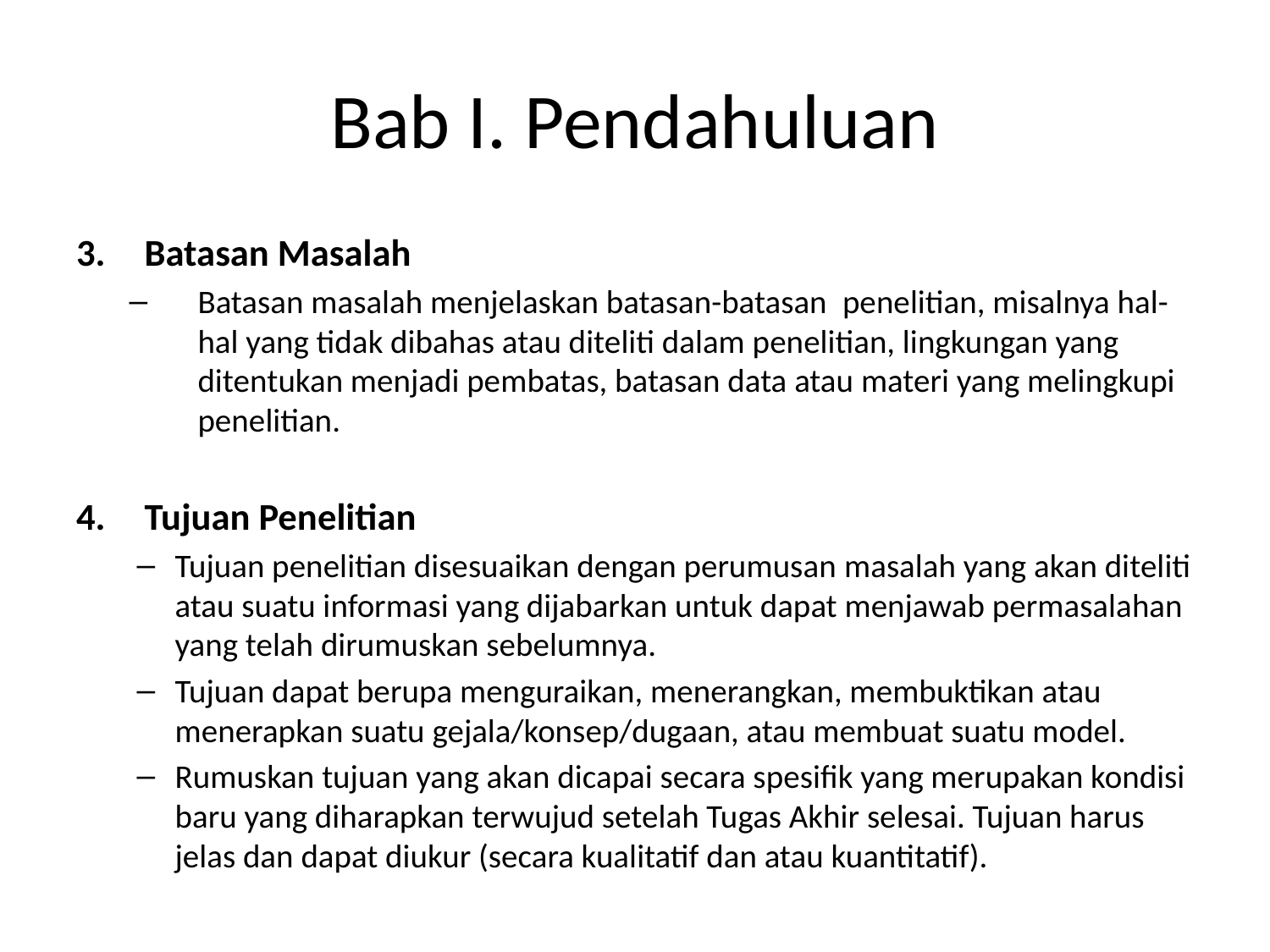

# Bab I. Pendahuluan
Batasan Masalah
Batasan masalah menjelaskan batasan-batasan  penelitian, misalnya hal-hal yang tidak dibahas atau diteliti dalam penelitian, lingkungan yang ditentukan menjadi pembatas, batasan data atau materi yang melingkupi penelitian.

Tujuan Penelitian
Tujuan penelitian disesuaikan dengan perumusan masalah yang akan diteliti atau suatu informasi yang dijabarkan untuk dapat menjawab permasalahan yang telah dirumuskan sebelumnya.
Tujuan dapat berupa menguraikan, menerangkan, membuktikan atau menerapkan suatu gejala/konsep/dugaan, atau membuat suatu model.
Rumuskan tujuan yang akan dicapai secara spesifik yang merupakan kondisi baru yang diharapkan terwujud setelah Tugas Akhir selesai. Tujuan harus jelas dan dapat diukur (secara kualitatif dan atau kuantitatif).